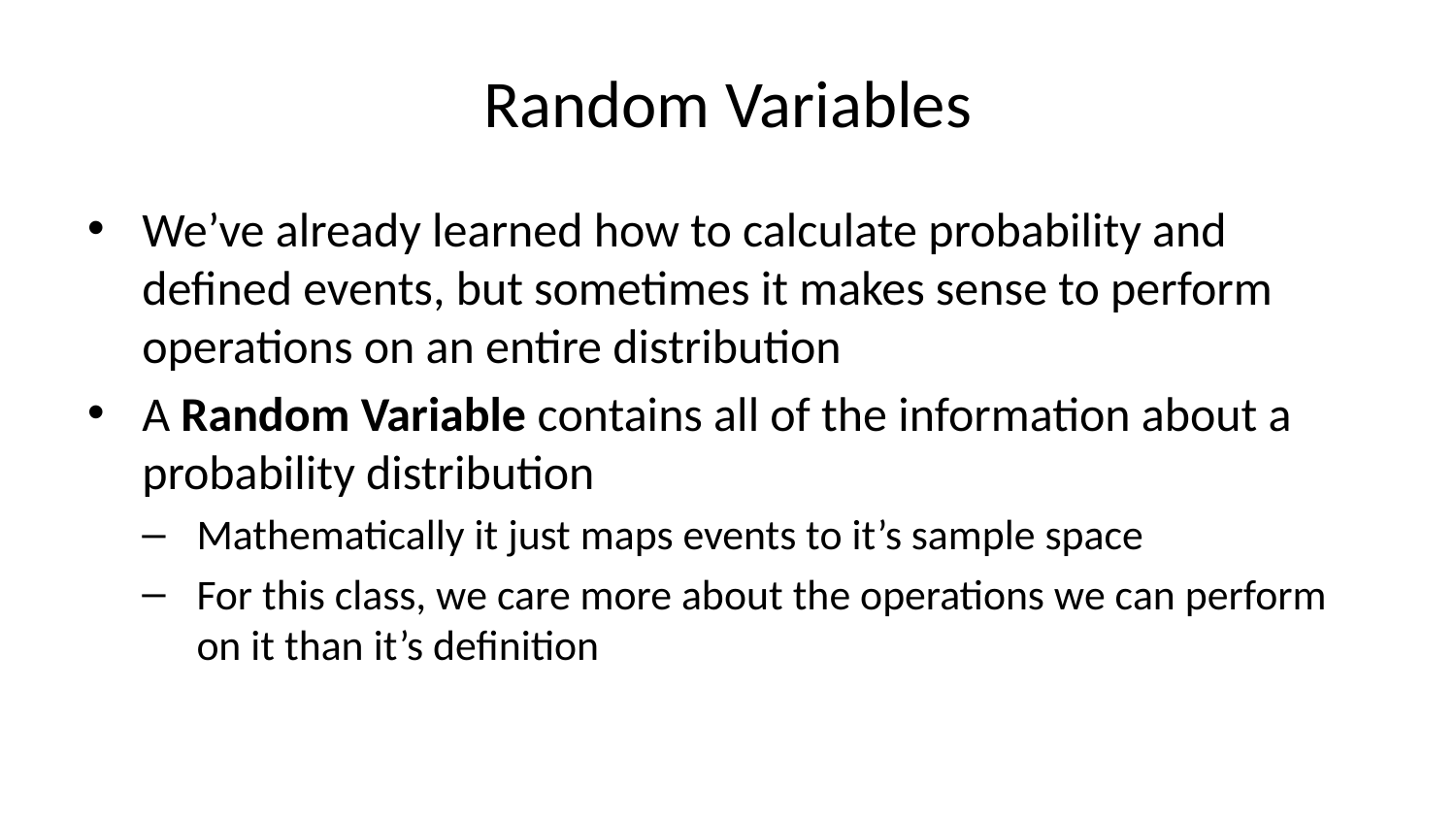

# Random Variables
We’ve already learned how to calculate probability and defined events, but sometimes it makes sense to perform operations on an entire distribution
A Random Variable contains all of the information about a probability distribution
Mathematically it just maps events to it’s sample space
For this class, we care more about the operations we can perform on it than it’s definition